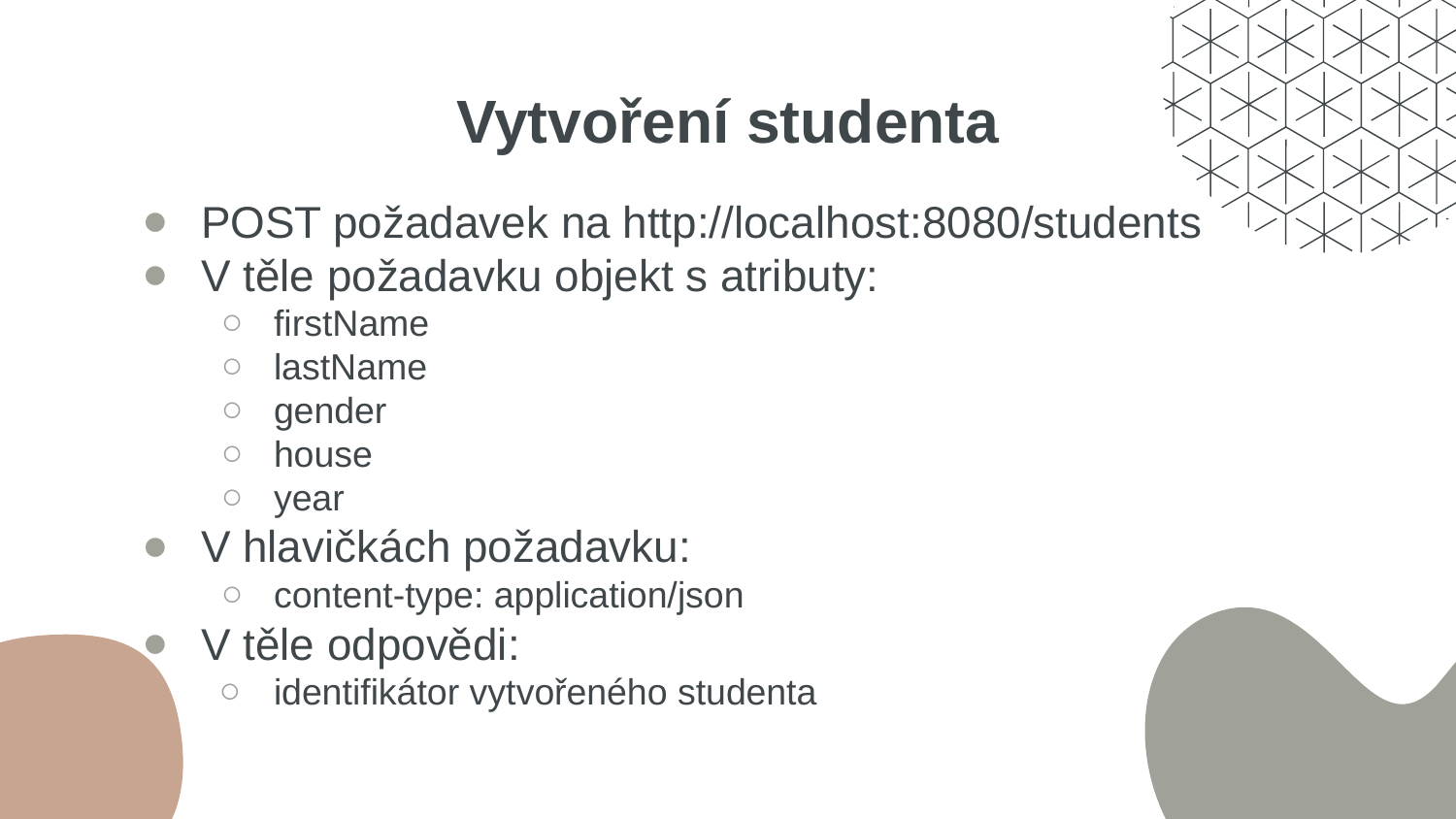

# Vytvoření studenta
POST požadavek na http://localhost:8080/students
V těle požadavku objekt s atributy:
firstName
lastName
gender
house
year
V hlavičkách požadavku:
content-type: application/json
V těle odpovědi:
identifikátor vytvořeného studenta